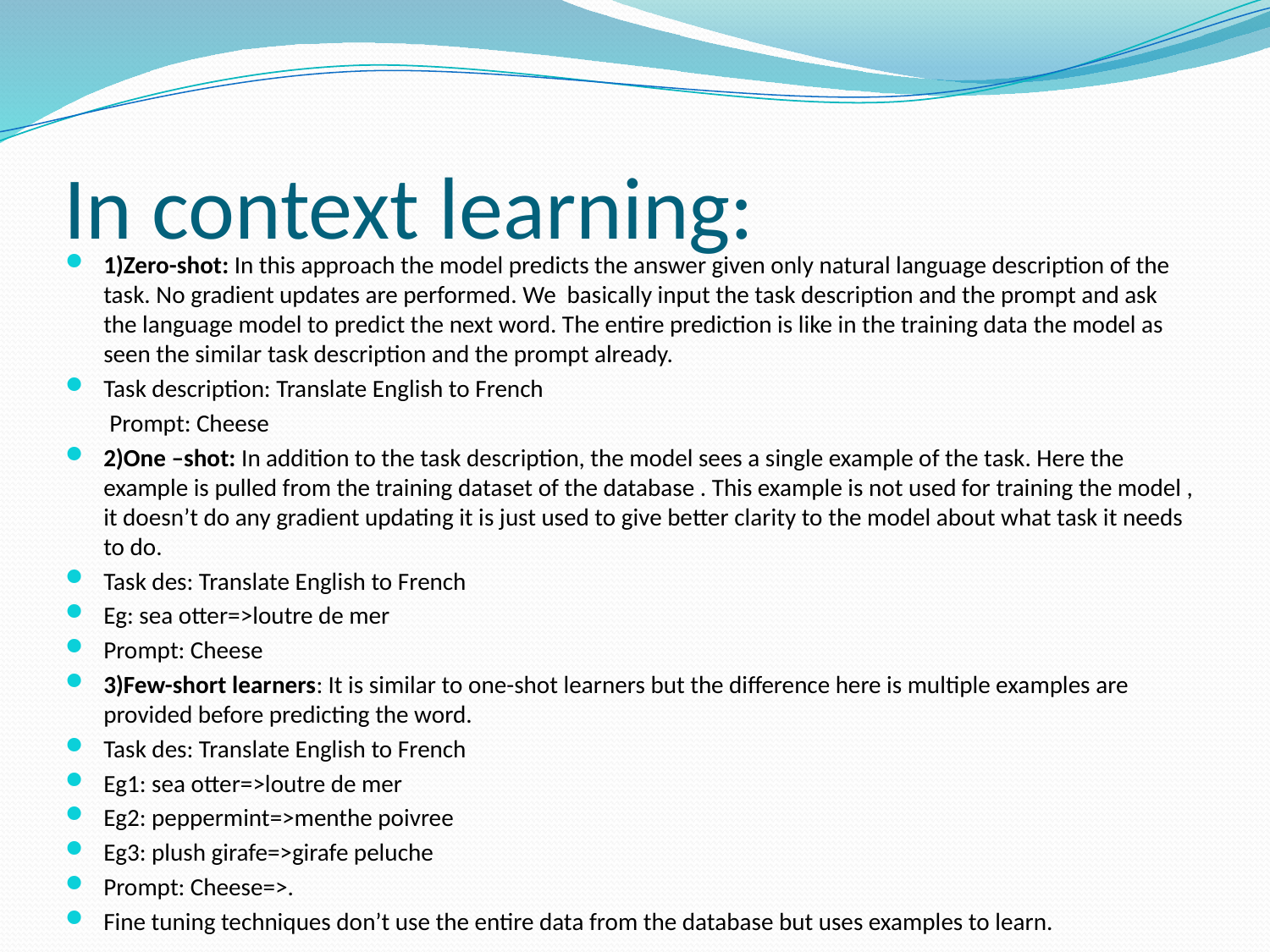

# In context learning:
1)Zero-shot: In this approach the model predicts the answer given only natural language description of the task. No gradient updates are performed. We  basically input the task description and the prompt and ask the language model to predict the next word. The entire prediction is like in the training data the model as seen the similar task description and the prompt already.
Task description: Translate English to French
        Prompt: Cheese
2)One –shot: In addition to the task description, the model sees a single example of the task. Here the example is pulled from the training dataset of the database . This example is not used for training the model , it doesn’t do any gradient updating it is just used to give better clarity to the model about what task it needs to do.
Task des: Translate English to French
Eg: sea otter=>loutre de mer
Prompt: Cheese
3)Few-short learners: It is similar to one-shot learners but the difference here is multiple examples are provided before predicting the word.
Task des: Translate English to French
Eg1: sea otter=>loutre de mer
Eg2: peppermint=>menthe poivree
Eg3: plush girafe=>girafe peluche
Prompt: Cheese=>.
Fine tuning techniques don’t use the entire data from the database but uses examples to learn.